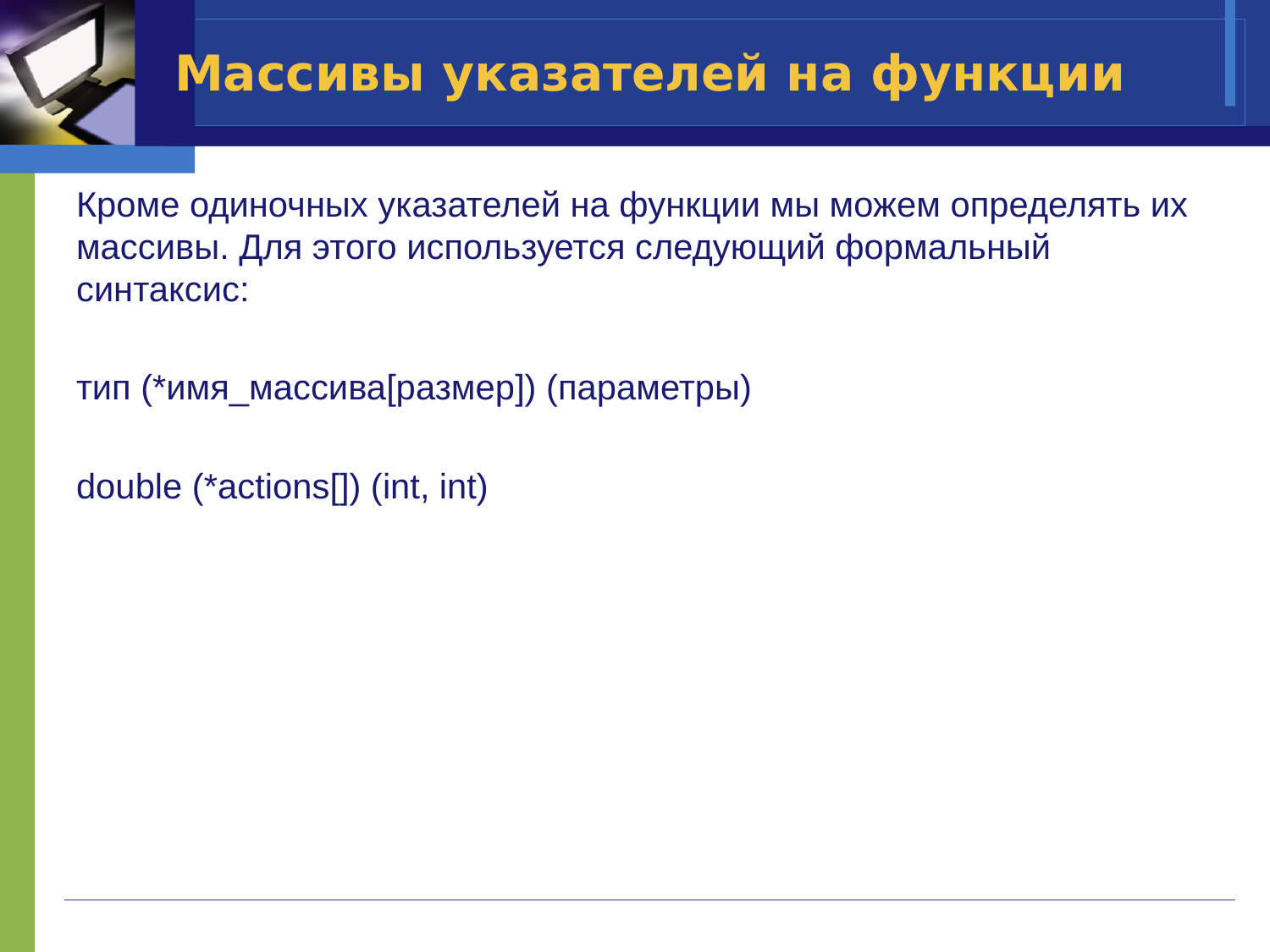

# Массивы указателей на функции
Кроме одиночных указателей на функции мы можем определять их массивы. Для этого используется следующий формальный синтаксис:

тип (*имя_массива[размер]) (параметры)

double (*actions[]) (int, int)